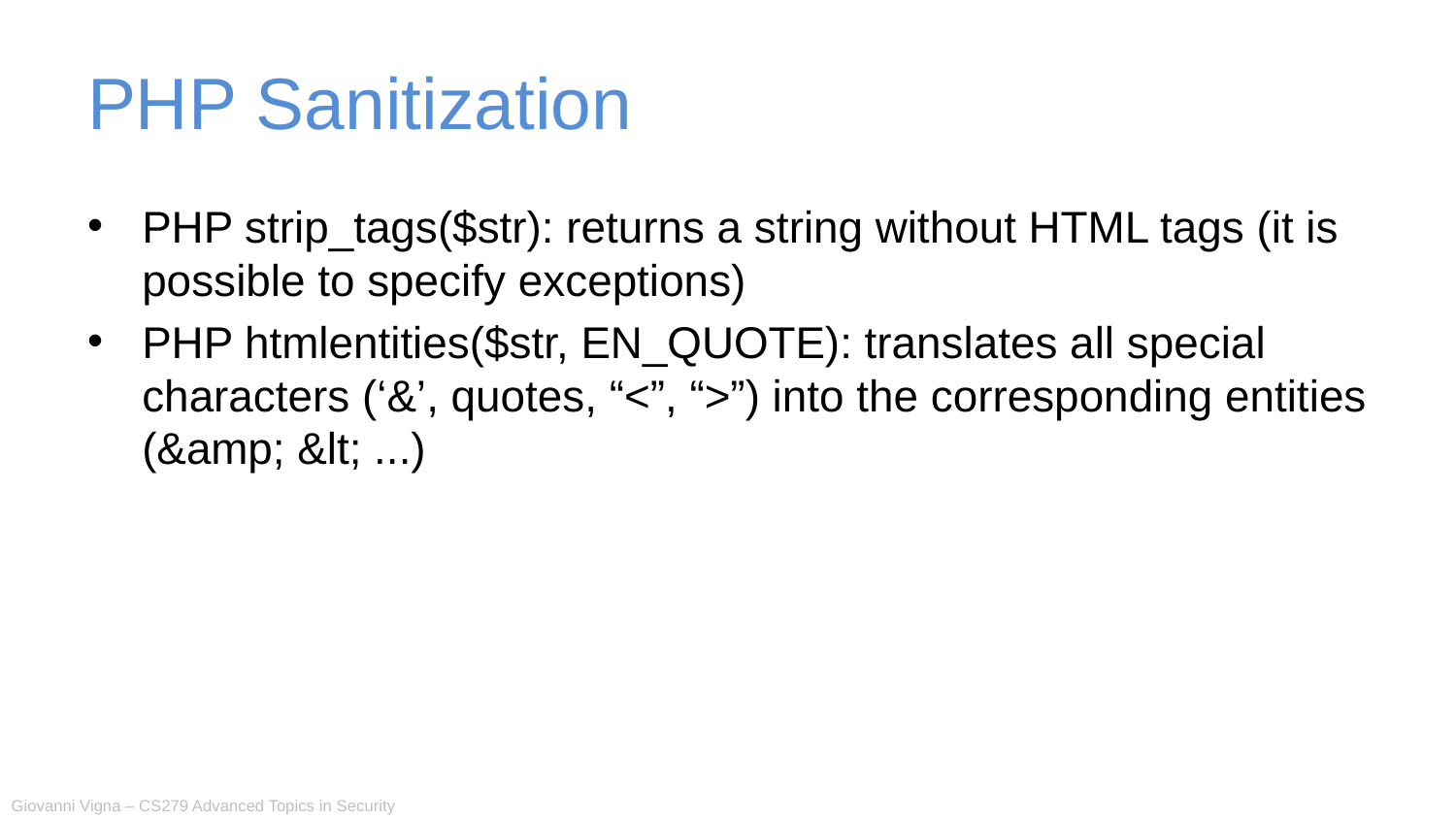

# PHP Sanitization
PHP strip_tags($str): returns a string without HTML tags (it is possible to specify exceptions)
PHP htmlentities($str, EN_QUOTE): translates all special characters (‘&’, quotes, “<”, “>”) into the corresponding entities (&amp; &lt; ...)